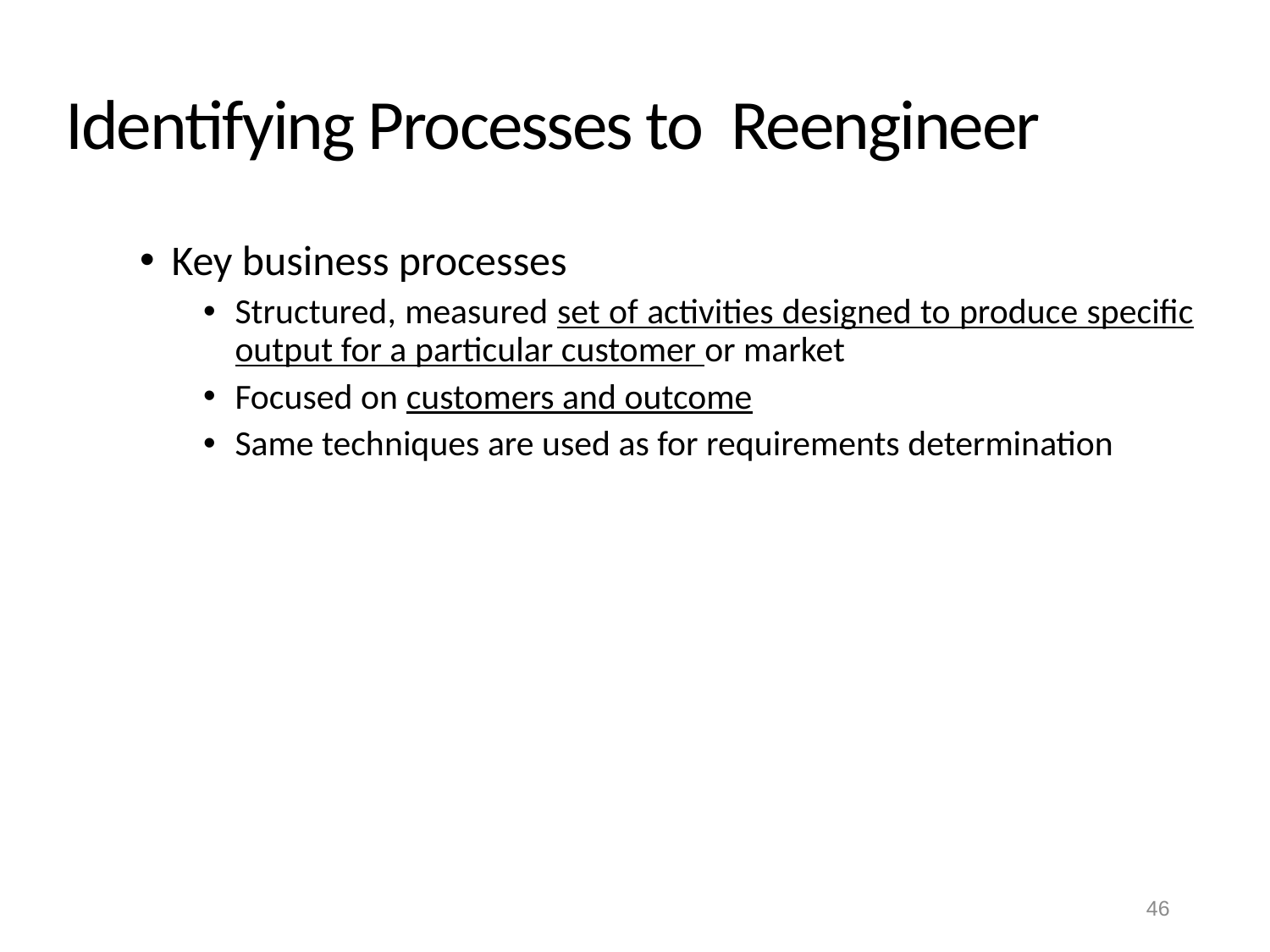

# Identifying Processes to  Reengineer
Key business processes
Structured, measured set of activities designed to produce specific output for a particular customer or market
Focused on customers and outcome
Same techniques are used as for requirements determination

46